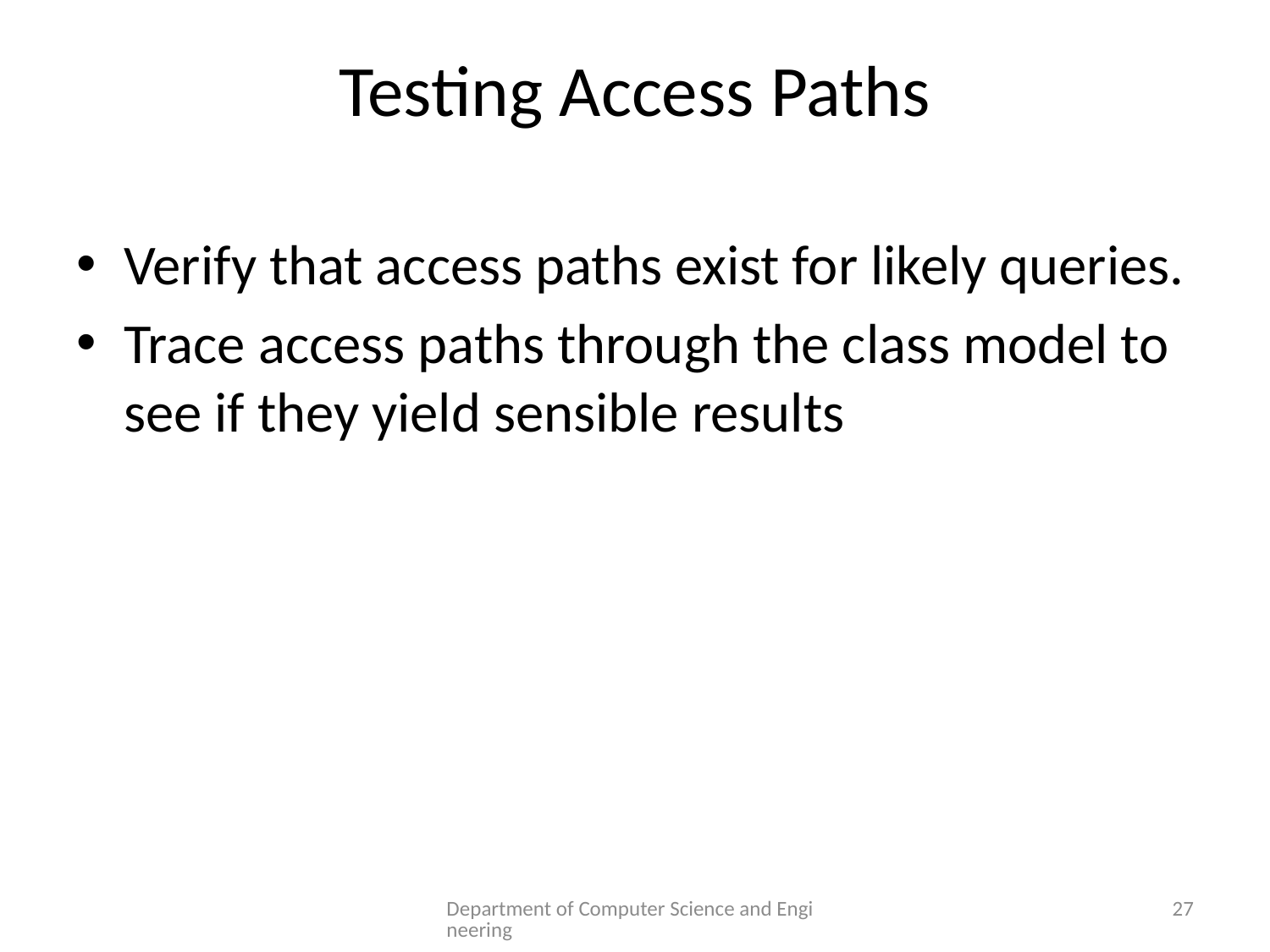

# Testing Access Paths
Verify that access paths exist for likely queries.
Trace access paths through the class model to see if they yield sensible results

Department of Computer Science and Engineering
27